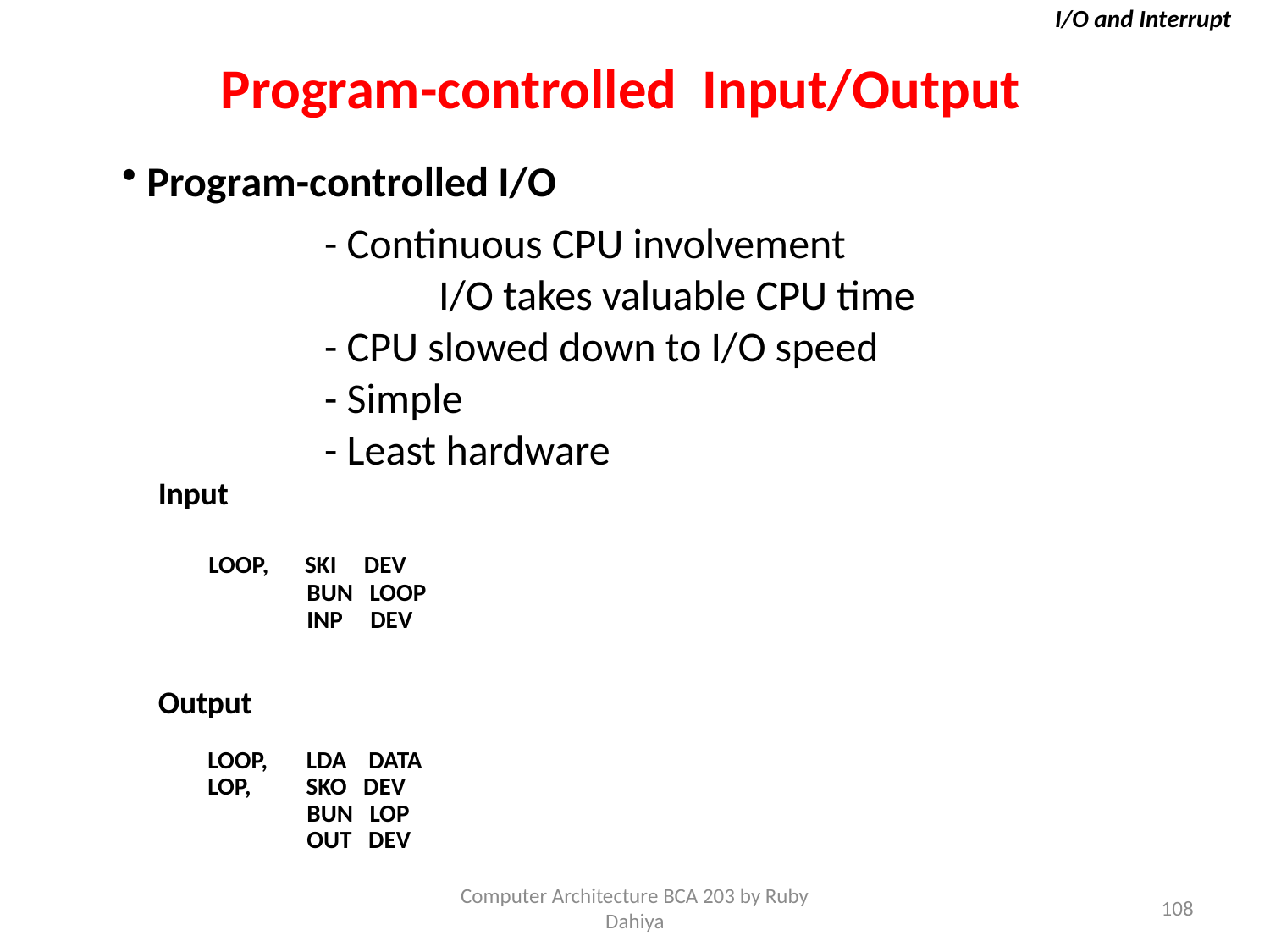

I/O and Interrupt
# Program-controlled  Input/Output
 Program-controlled I/O
- Continuous CPU involvement
            I/O takes valuable CPU time
- CPU slowed down to I/O speed
- Simple
- Least hardware
Input

       LOOP,     SKI     DEV
                           BUN   LOOP
                           INP     DEV

Output

         LOOP,       LDA    DATA
         LOP,          SKO   DEV
                           BUN   LOP
                           OUT   DEV
Computer Architecture BCA 203 by Ruby Dahiya
108